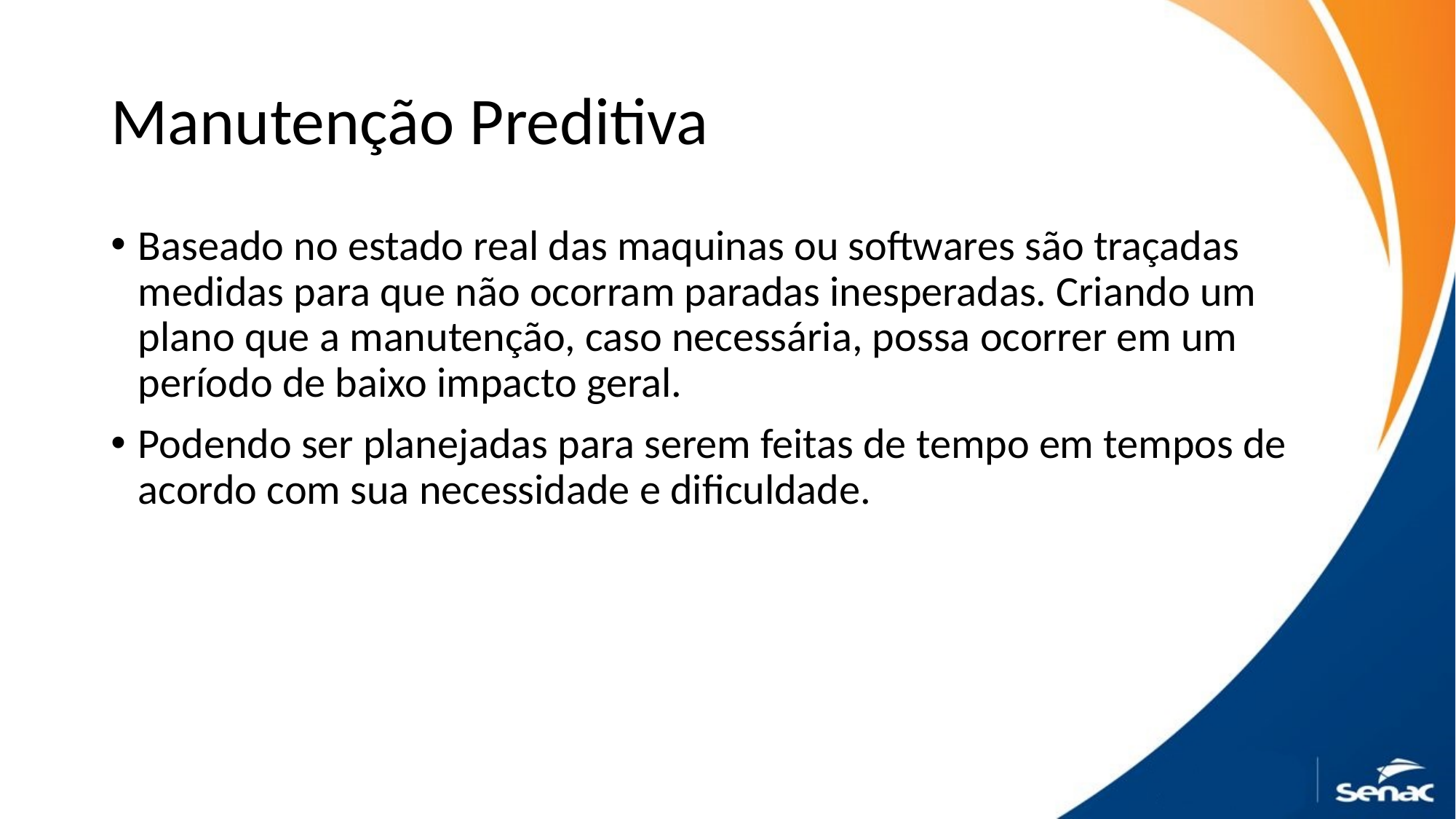

# Manutenção Preditiva
Baseado no estado real das maquinas ou softwares são traçadas medidas para que não ocorram paradas inesperadas. Criando um plano que a manutenção, caso necessária, possa ocorrer em um período de baixo impacto geral.
Podendo ser planejadas para serem feitas de tempo em tempos de acordo com sua necessidade e dificuldade.